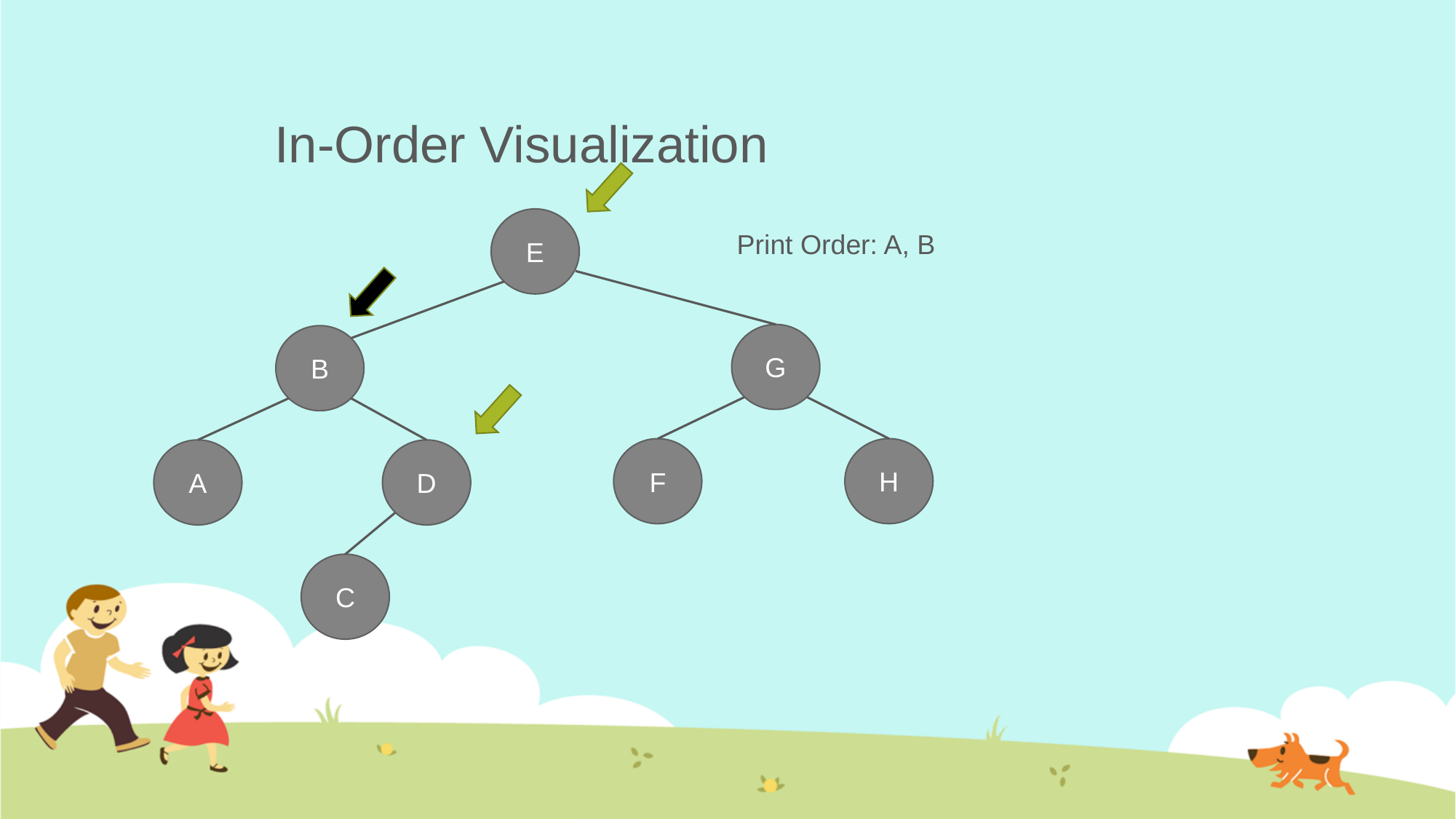

# In-Order Visualization

E
Print Order: A, B

G
B

H
F
A
D
C